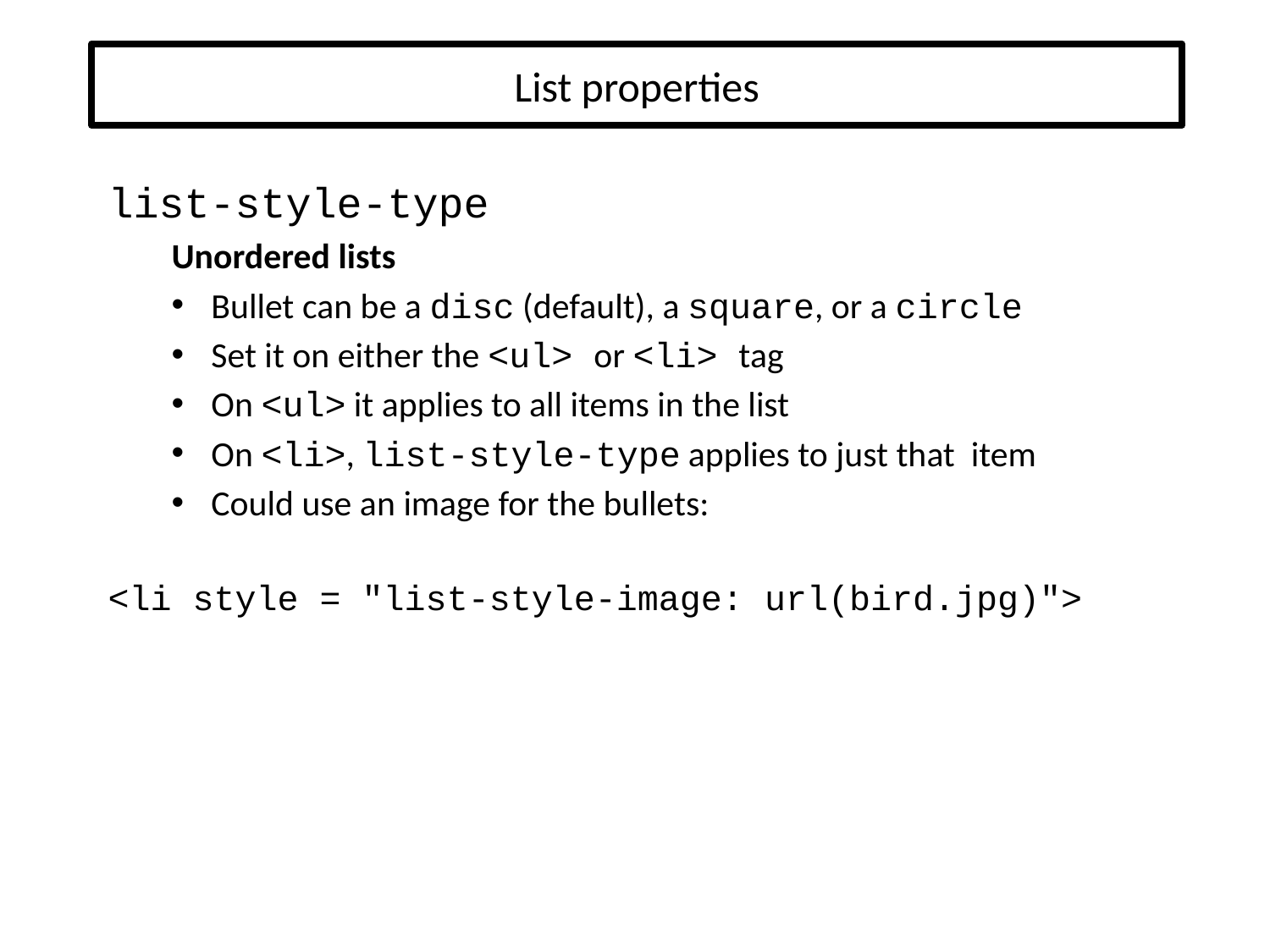

# List properties
list-style-type
Unordered lists
Bullet can be a disc (default), a square, or a circle
Set it on either the <ul> or <li> tag
On <ul> it applies to all items in the list
On <li>, list-style-type applies to just that  item
Could use an image for the bullets:
<li style = "list-style-image: url(bird.jpg)">